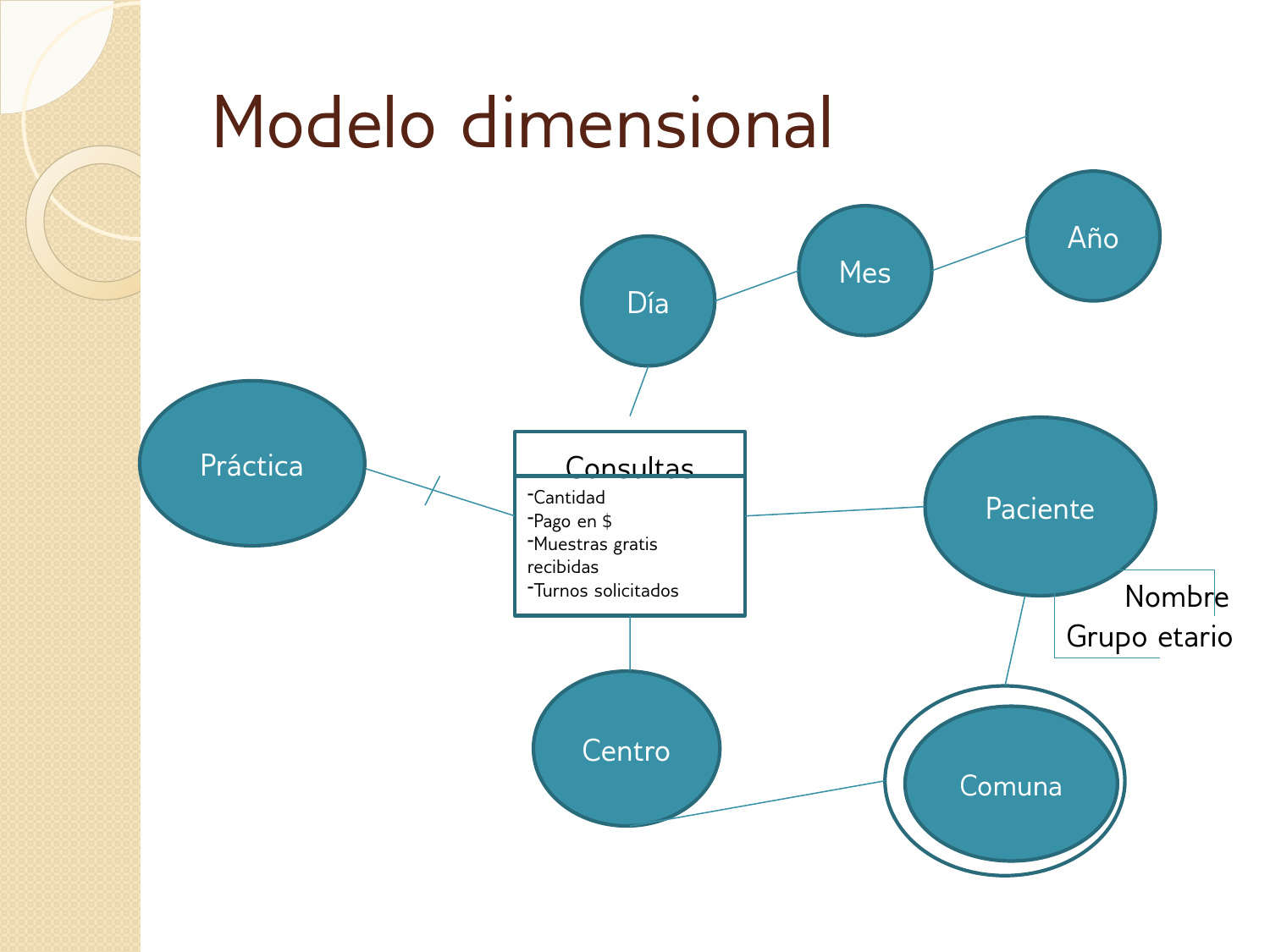

Modelo dimensional
Año
Mes
Día

Práctica
Paciente

Consultas
Cantidad
Pago en $
Muestras gratis recibidas
Turnos solicitados

Nombre

Grupo etario

Centro

Comuna